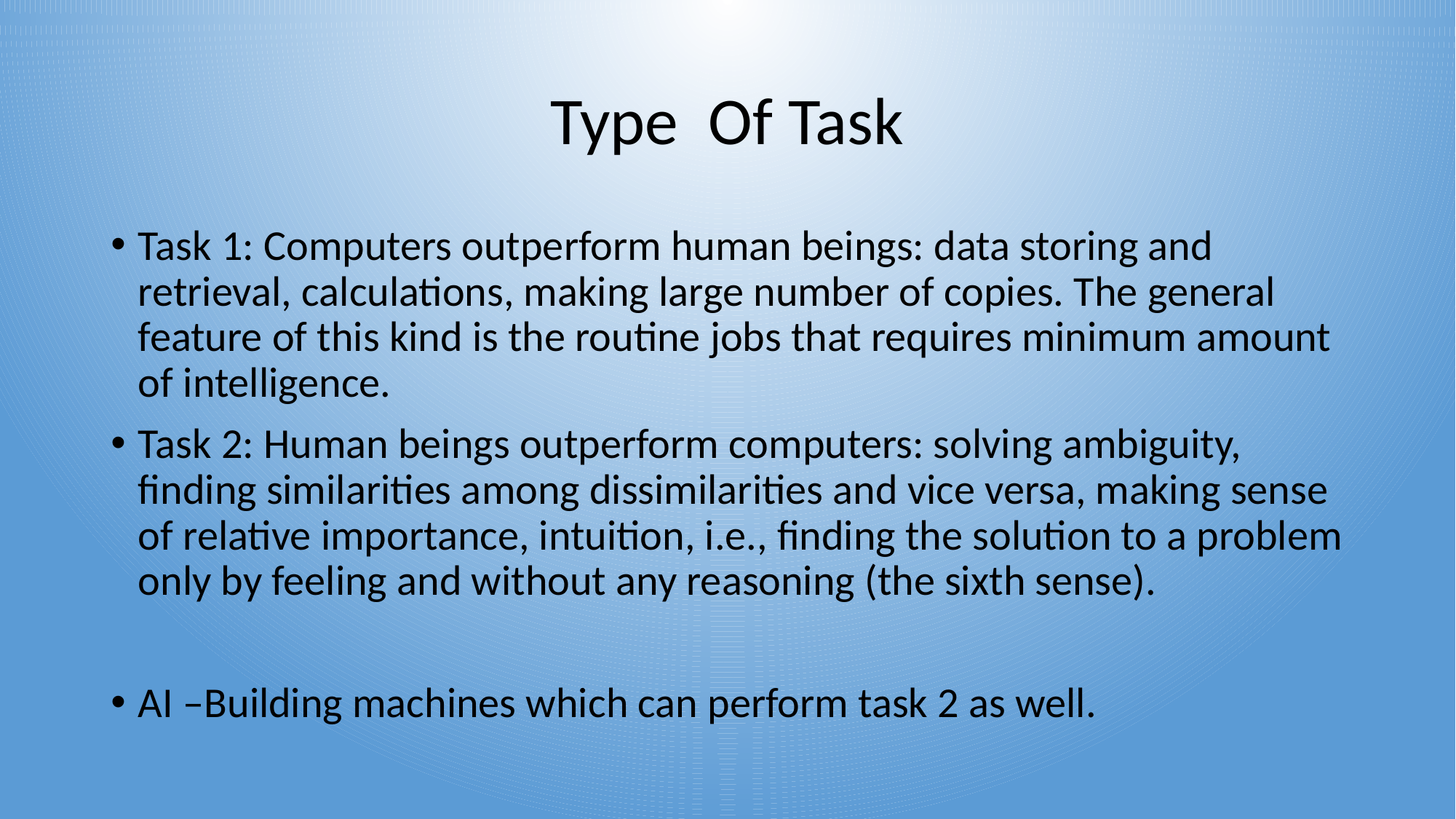

# Type  Of Task
Task 1: Computers outperform human beings: data storing and retrieval, calculations, making large number of copies. The general feature of this kind is the routine jobs that requires minimum amount of intelligence.
Task 2: Human beings outperform computers: solving ambiguity, finding similarities among dissimilarities and vice versa, making sense of relative importance, intuition, i.e., finding the solution to a problem only by feeling and without any reasoning (the sixth sense).

AI –Building machines which can perform task 2 as well.